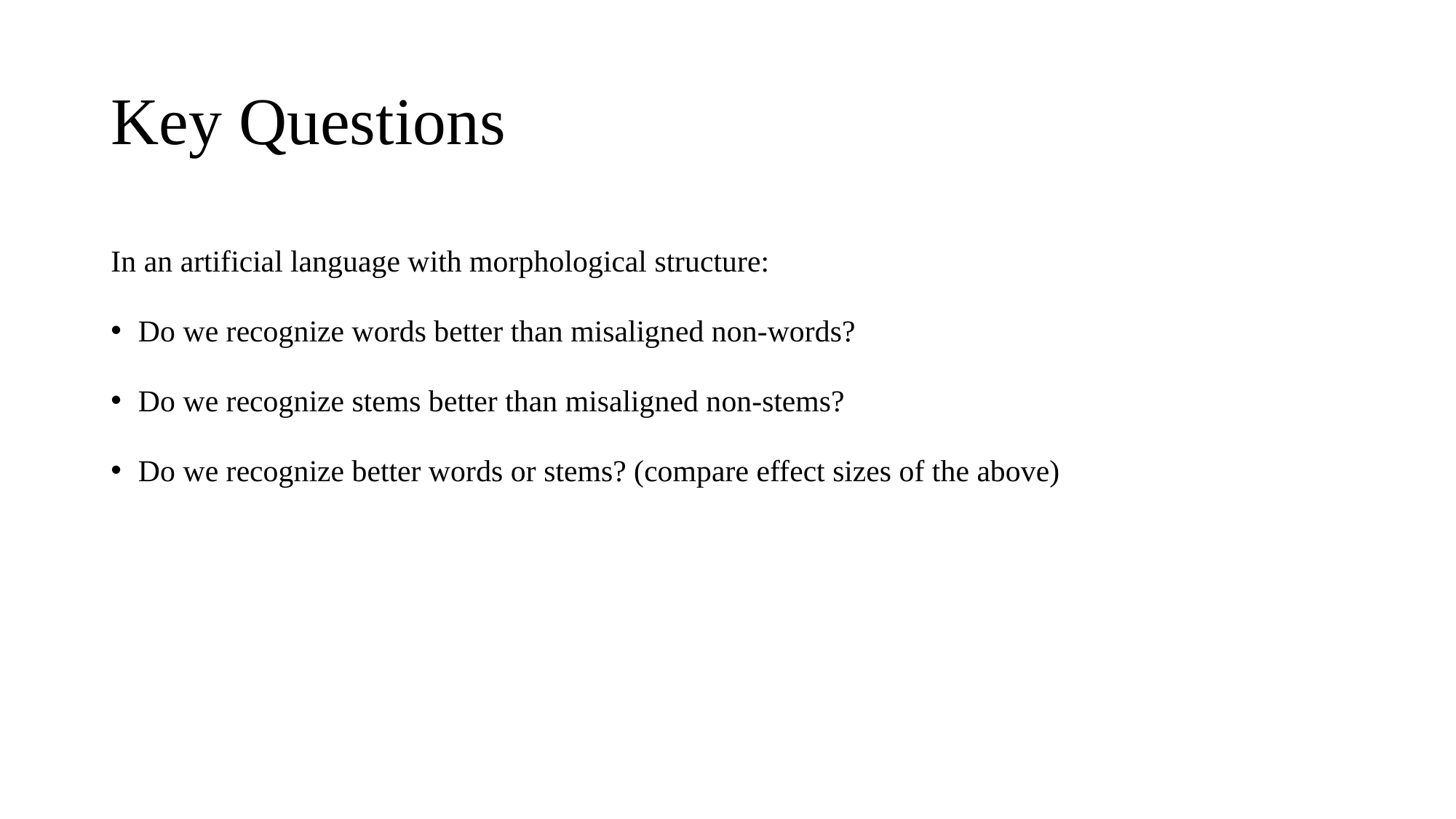

# Key Questions
In an artificial language with morphological structure:
Do we recognize words better than misaligned non-words?
Do we recognize stems better than misaligned non-stems?
Do we recognize better words or stems? (compare effect sizes of the above)